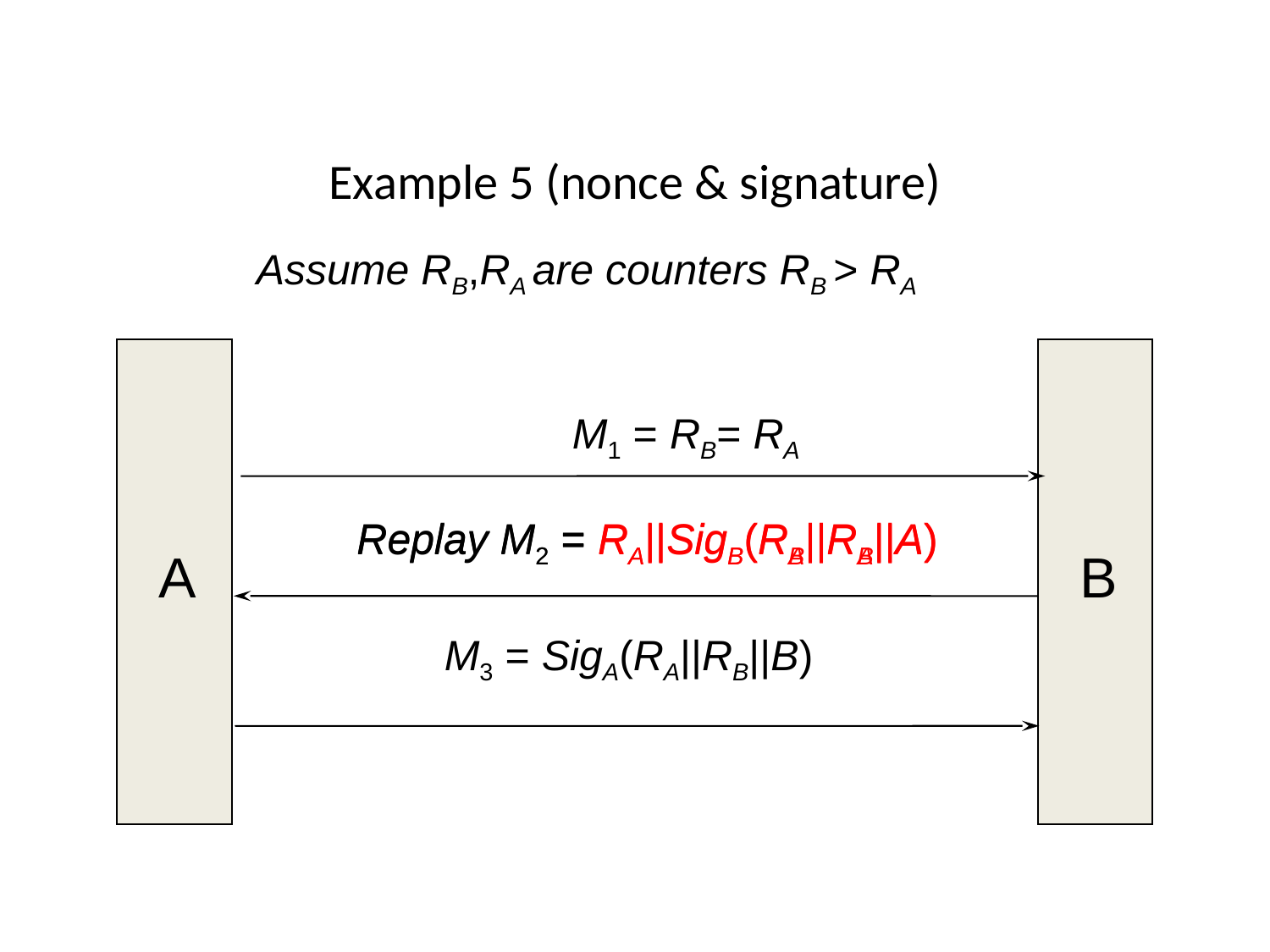

# Example 5 (nonce & signature)
Assume RB,RA are counters RB > RA

M1 = RB= RA

Replay M2 = RA||SigB(RA||RB||A)
Replay M2 = RA||SigB(RB||RA||A)
A
B

M3 = SigA(RA||RB||B)